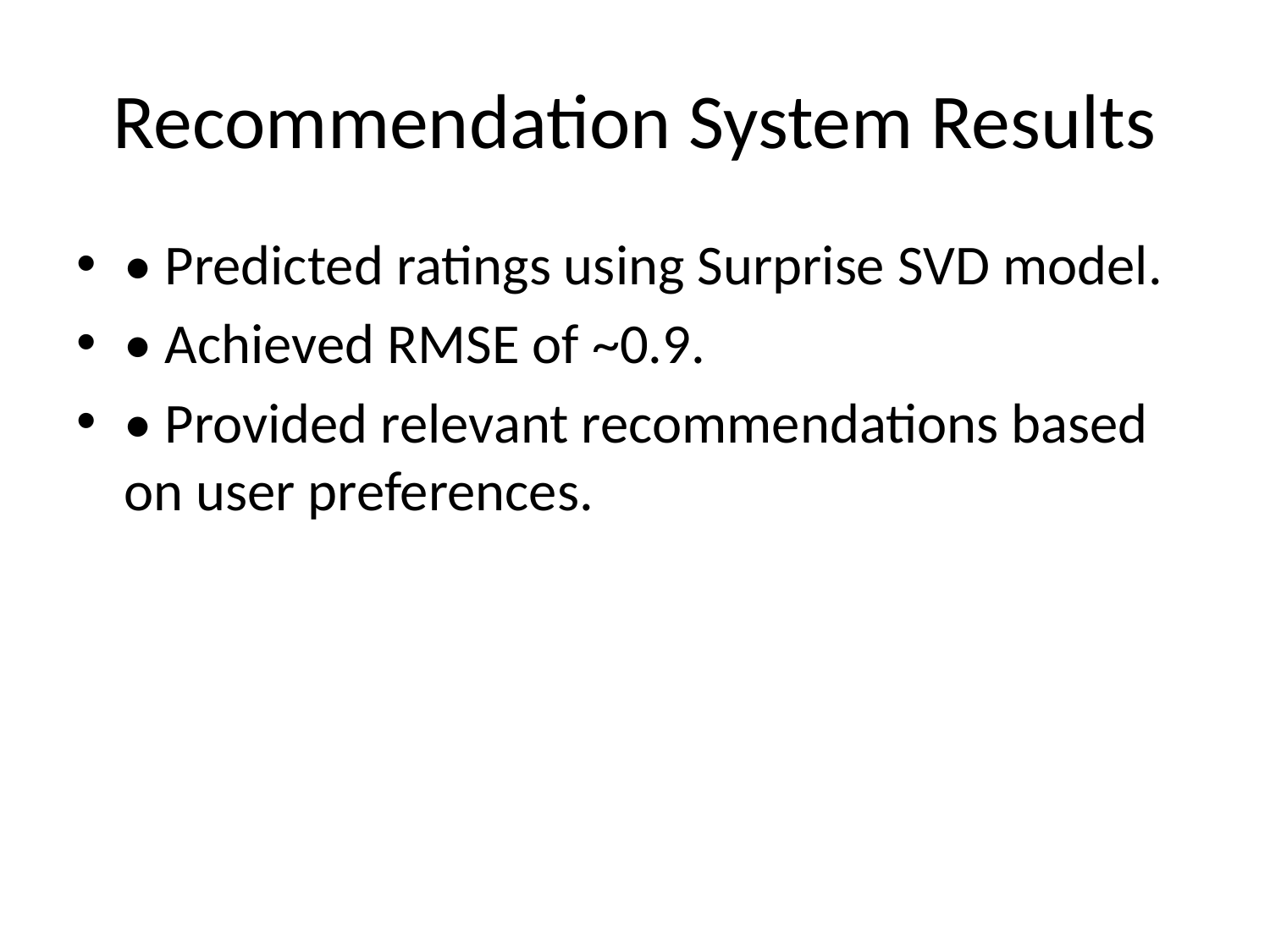

# Recommendation System Results
• Predicted ratings using Surprise SVD model.
• Achieved RMSE of ~0.9.
• Provided relevant recommendations based on user preferences.